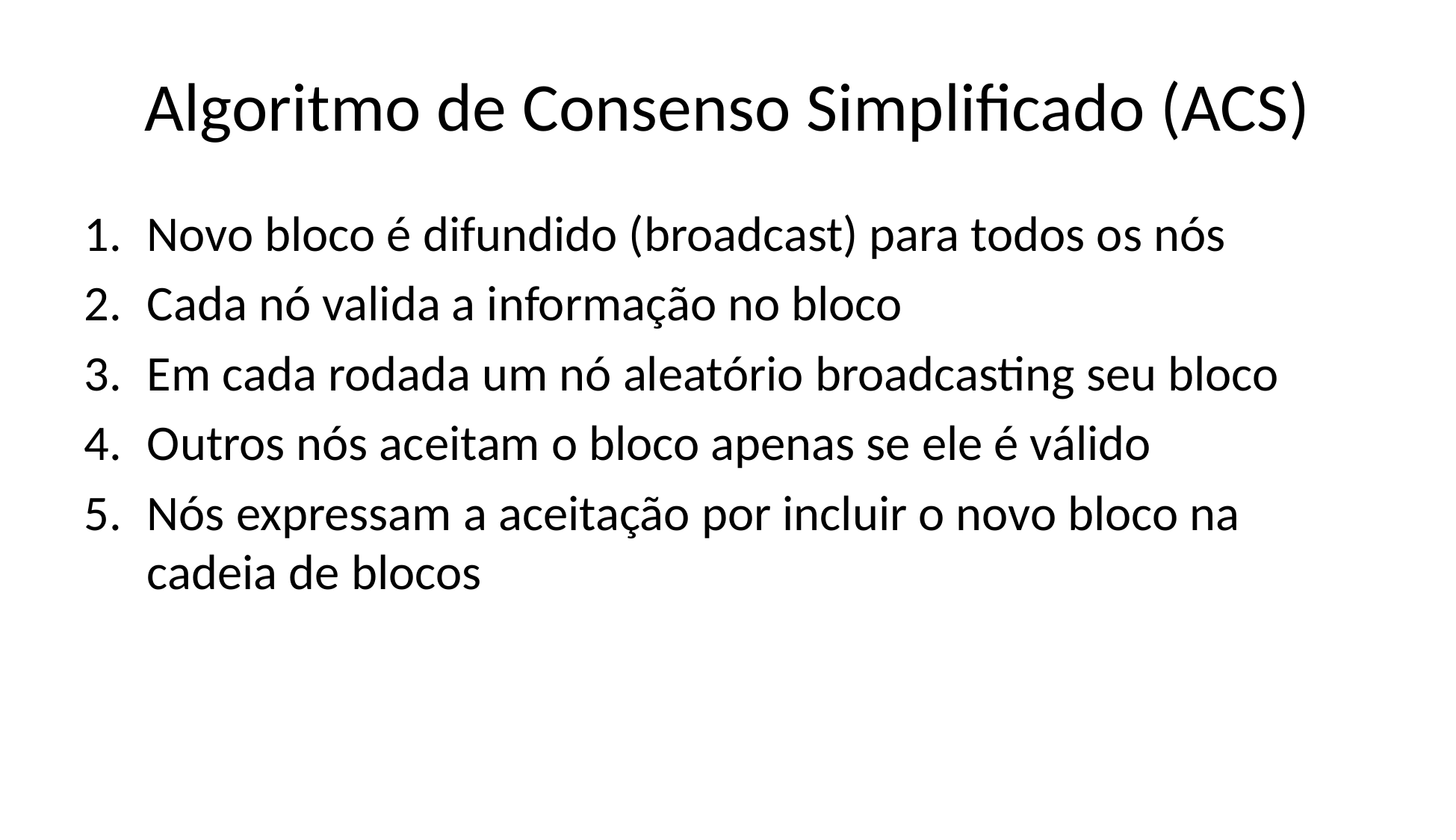

# Algoritmo de Consenso Simplificado (ACS)
Novo bloco é difundido (broadcast) para todos os nós
Cada nó valida a informação no bloco
Em cada rodada um nó aleatório broadcasting seu bloco
Outros nós aceitam o bloco apenas se ele é válido
Nós expressam a aceitação por incluir o novo bloco na cadeia de blocos